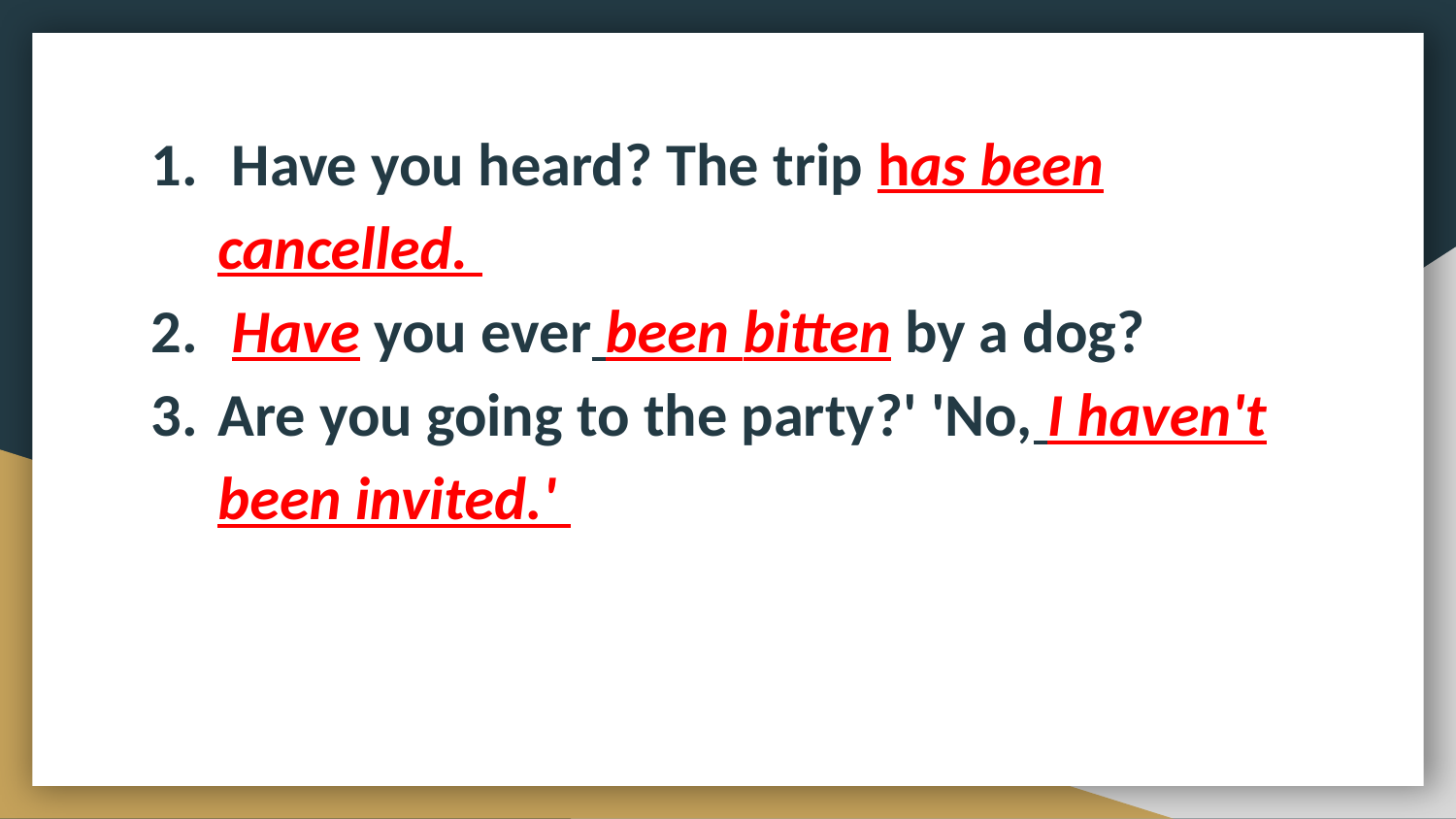

Have you heard? The trip has been cancelled.
 Have you ever been bitten by a dog?
Are you going to the party?' 'No, I haven't been invited.'